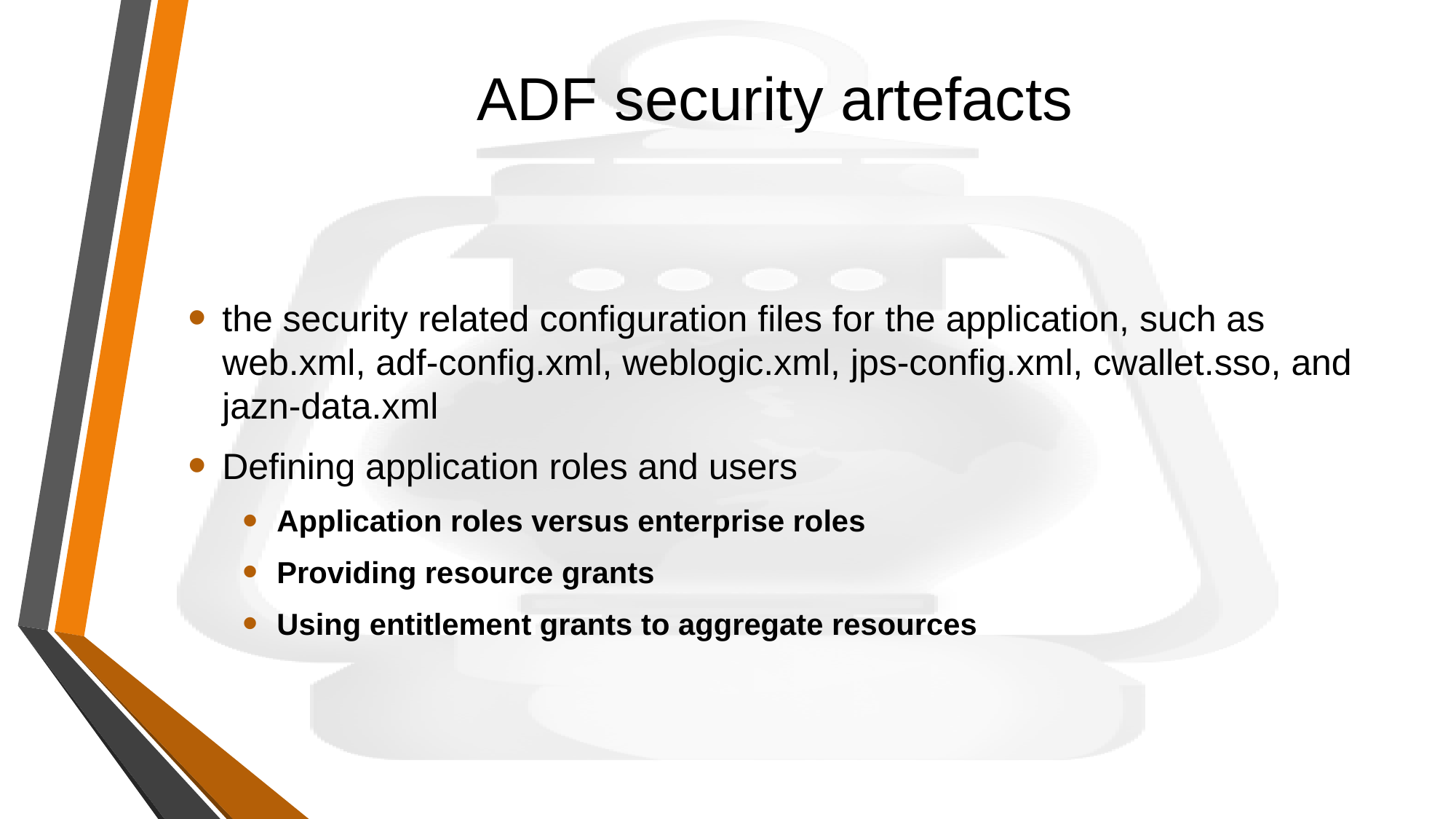

# ADF security artefacts
the security related configuration files for the application, such as web.xml, adf-config.xml, weblogic.xml, jps-config.xml, cwallet.sso, and jazn-data.xml
Defining application roles and users
Application roles versus enterprise roles
Providing resource grants
Using entitlement grants to aggregate resources